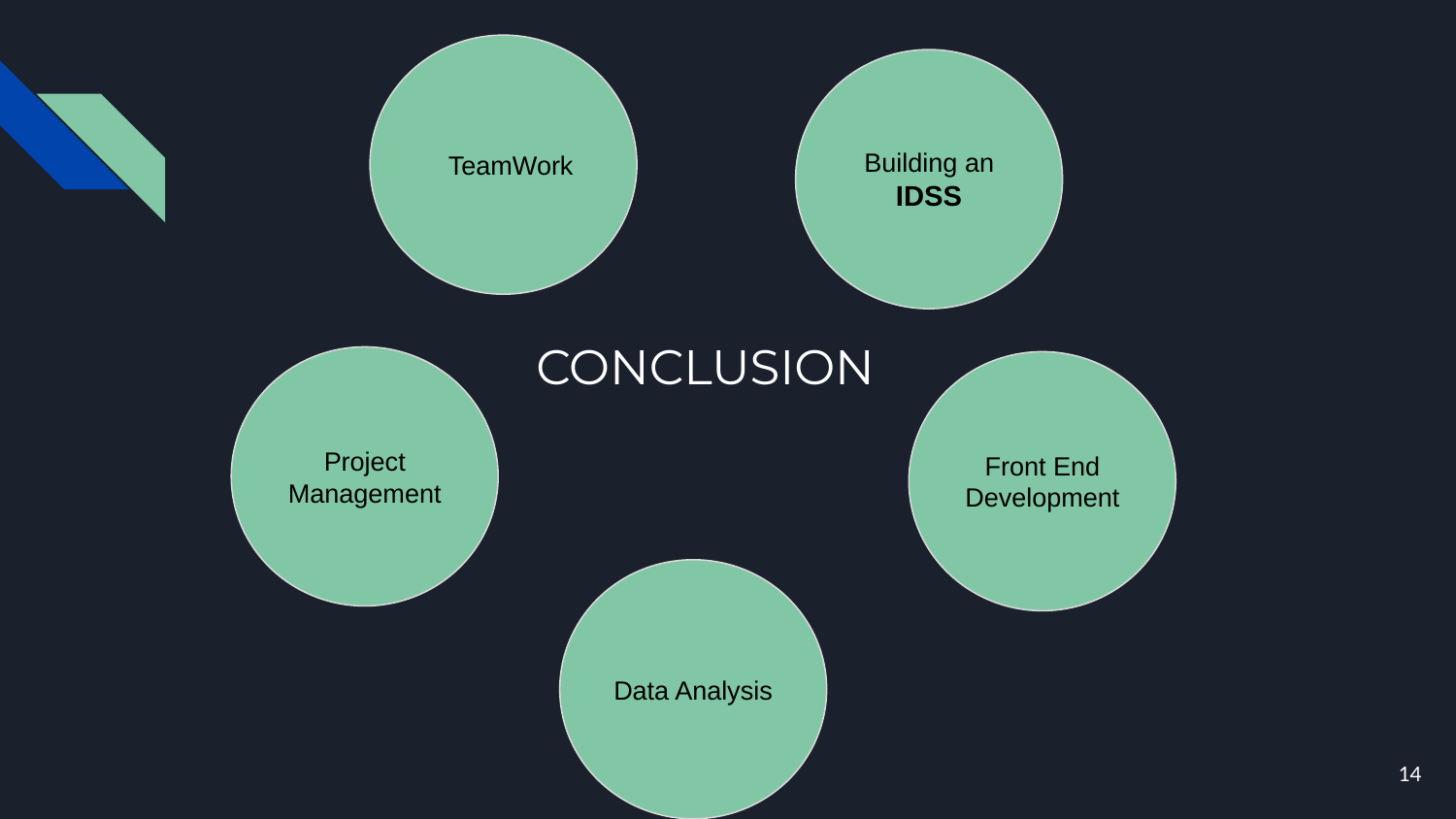

TeamWork
Building an IDSS
# CONCLUSION
Project Management
Front End Development
Data Analysis
14